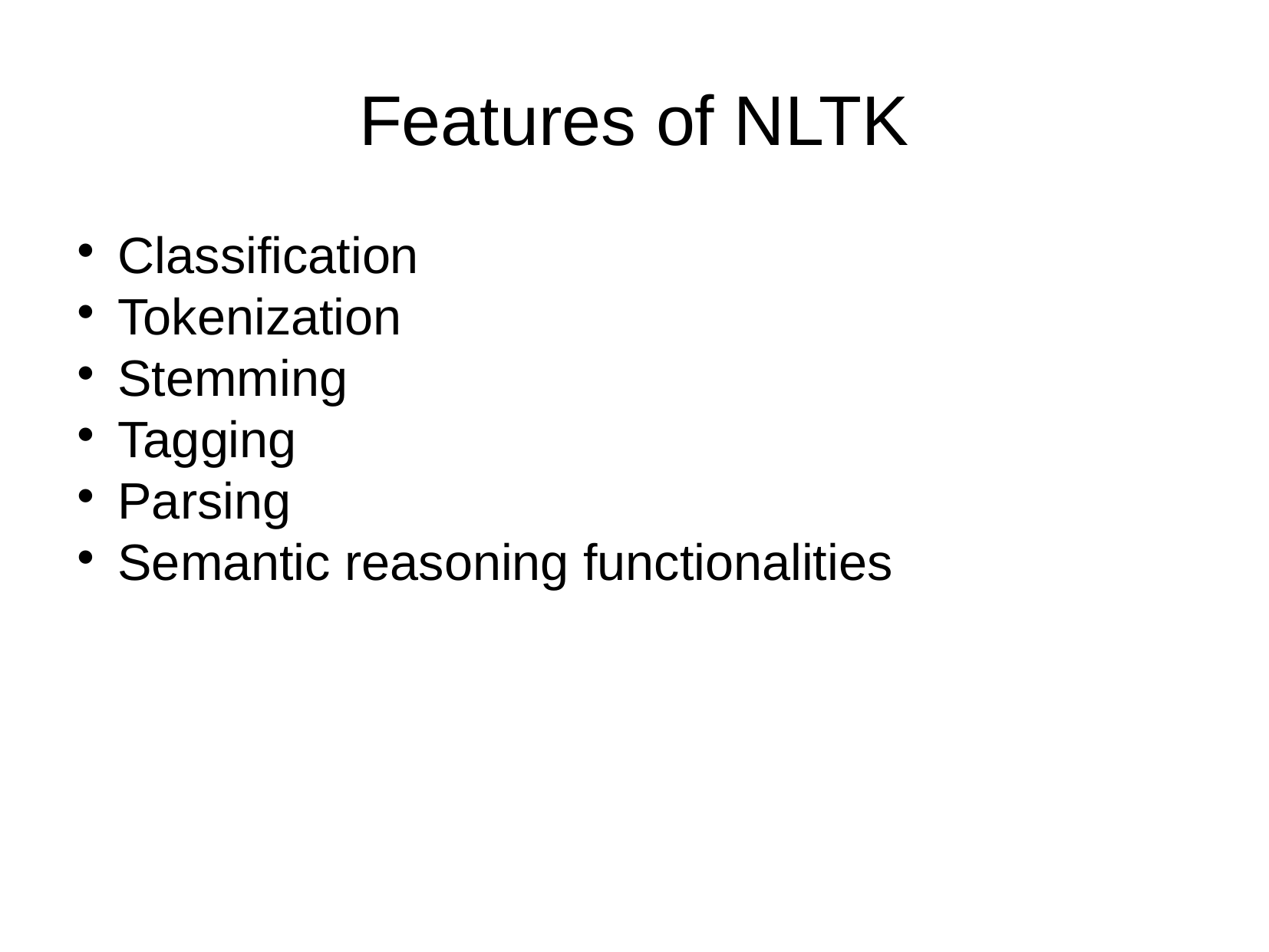

Features of NLTK
Classification
Tokenization
Stemming
Tagging
Parsing
Semantic reasoning functionalities